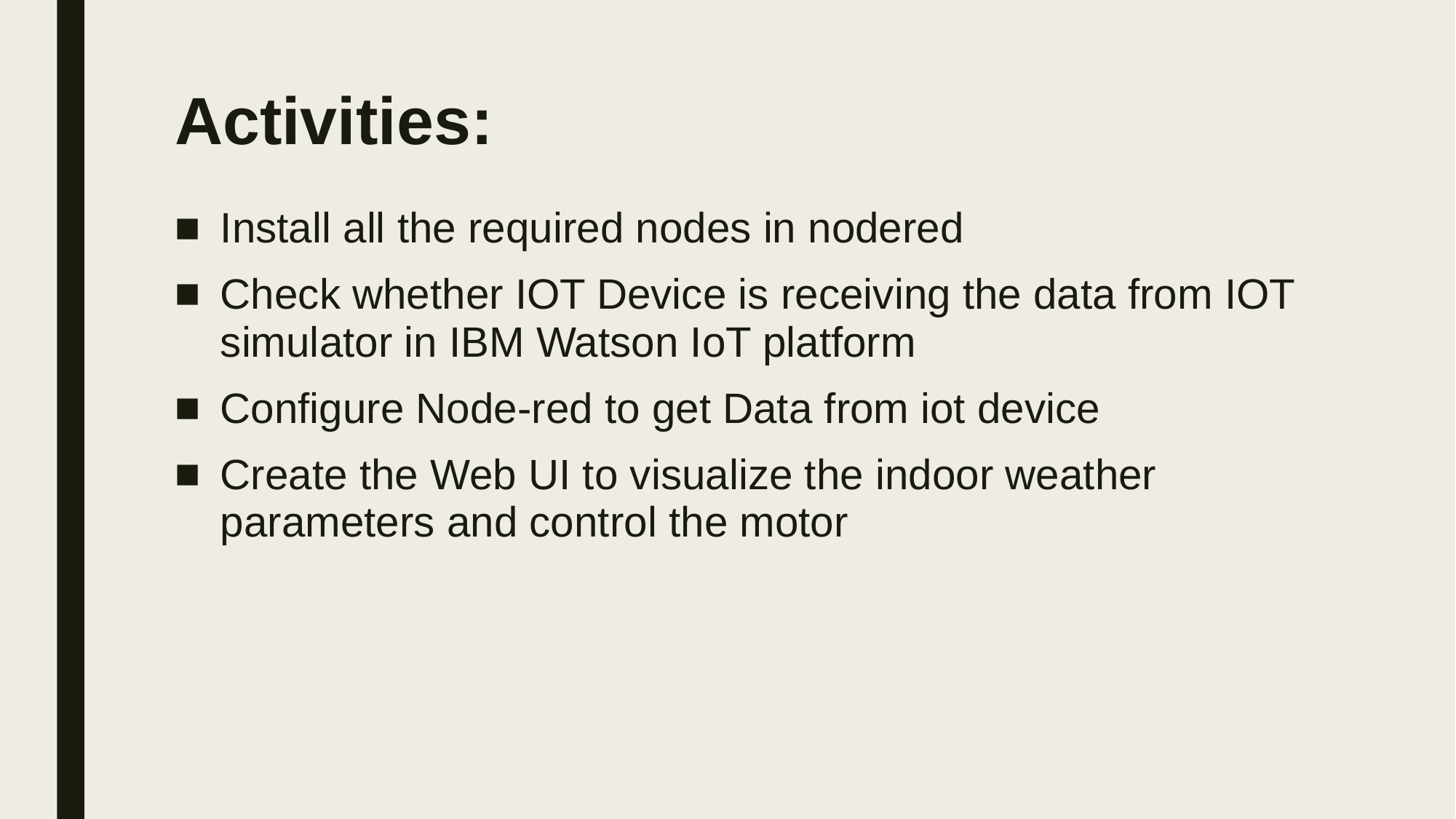

# Activities:
Install all the required nodes in nodered
Check whether IOT Device is receiving the data from IOT simulator in IBM Watson IoT platform
Configure Node-red to get Data from iot device
Create the Web UI to visualize the indoor weather parameters and control the motor